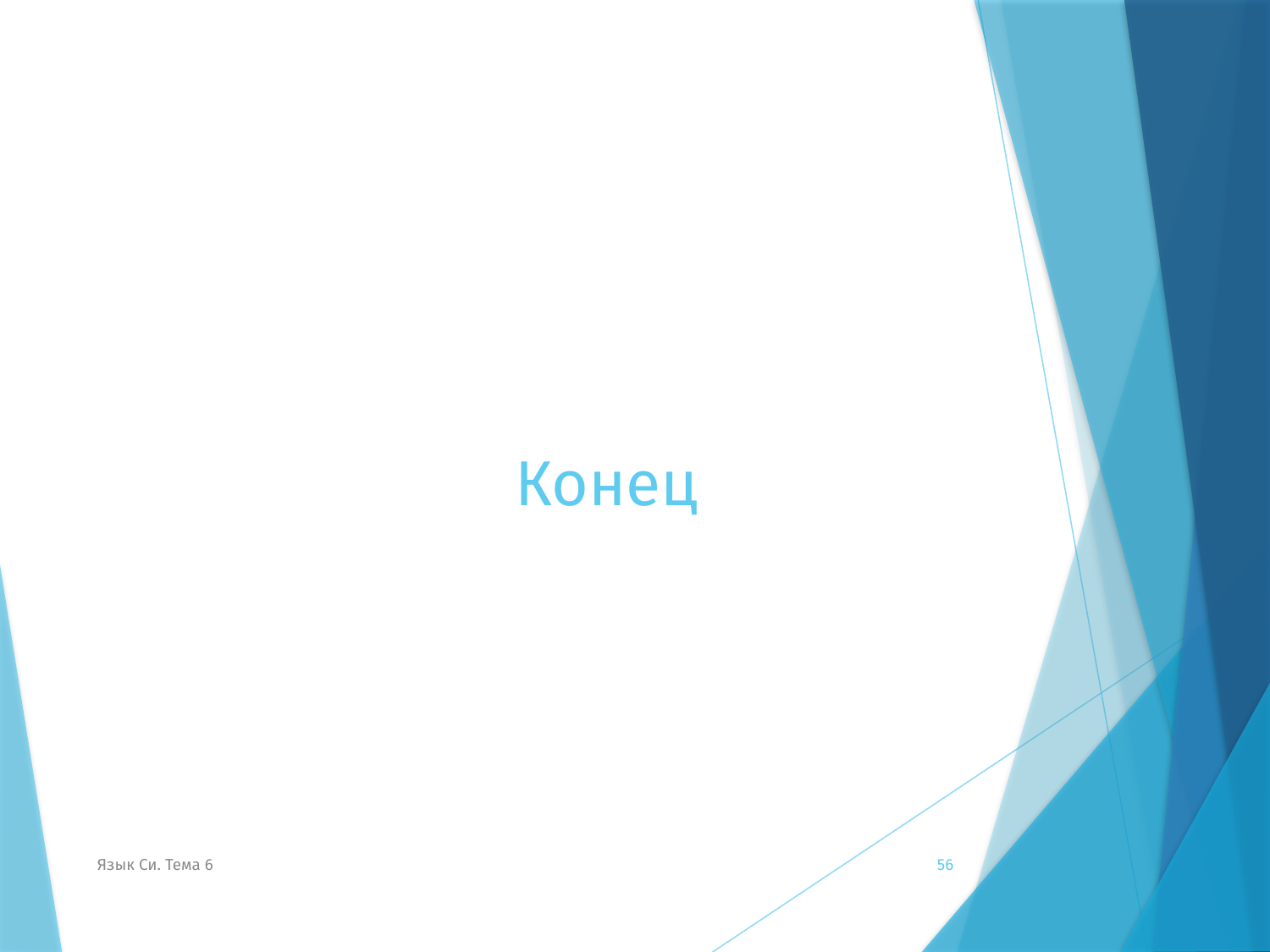

# Конец
Язык Си. Тема 6
56